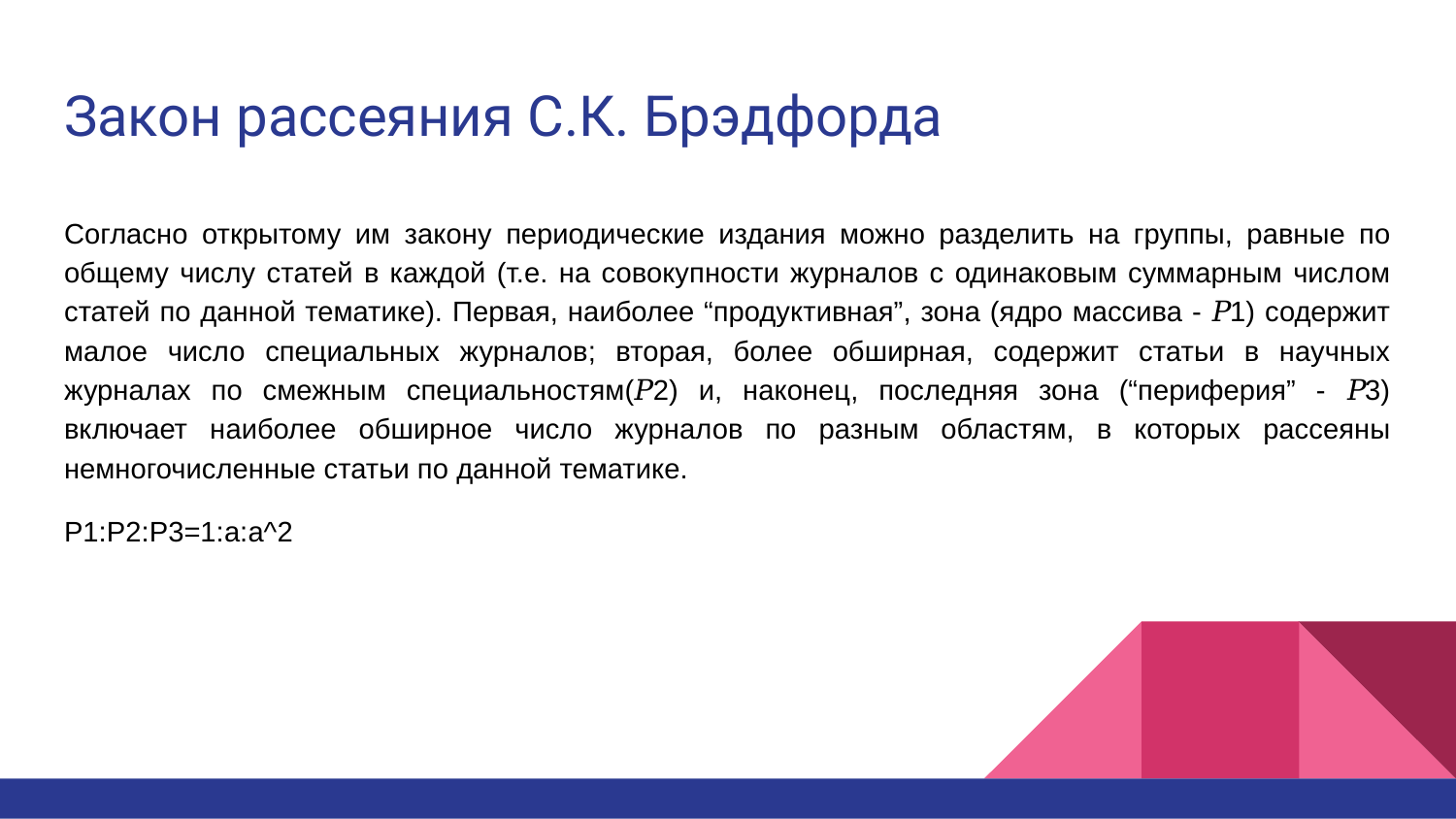

# Закон рассеяния С.К. Брэдфорда
Согласно открытому им закону периодические издания можно разделить на группы, равные по общему числу статей в каждой (т.е. на совокупности журналов с одинаковым суммарным числом статей по данной тематике). Первая, наиболее “продуктивная”, зона (ядро массива - 𝑃1) содержит малое число специальных журналов; вторая, более обширная, содержит статьи в научных журналах по смежным специальностям(𝑃2) и, наконец, последняя зона (“периферия” - 𝑃3) включает наиболее обширное число журналов по разным областям, в которых рассеяны немногочисленные статьи по данной тематике.
P1:P2:P3=1:a:a^2